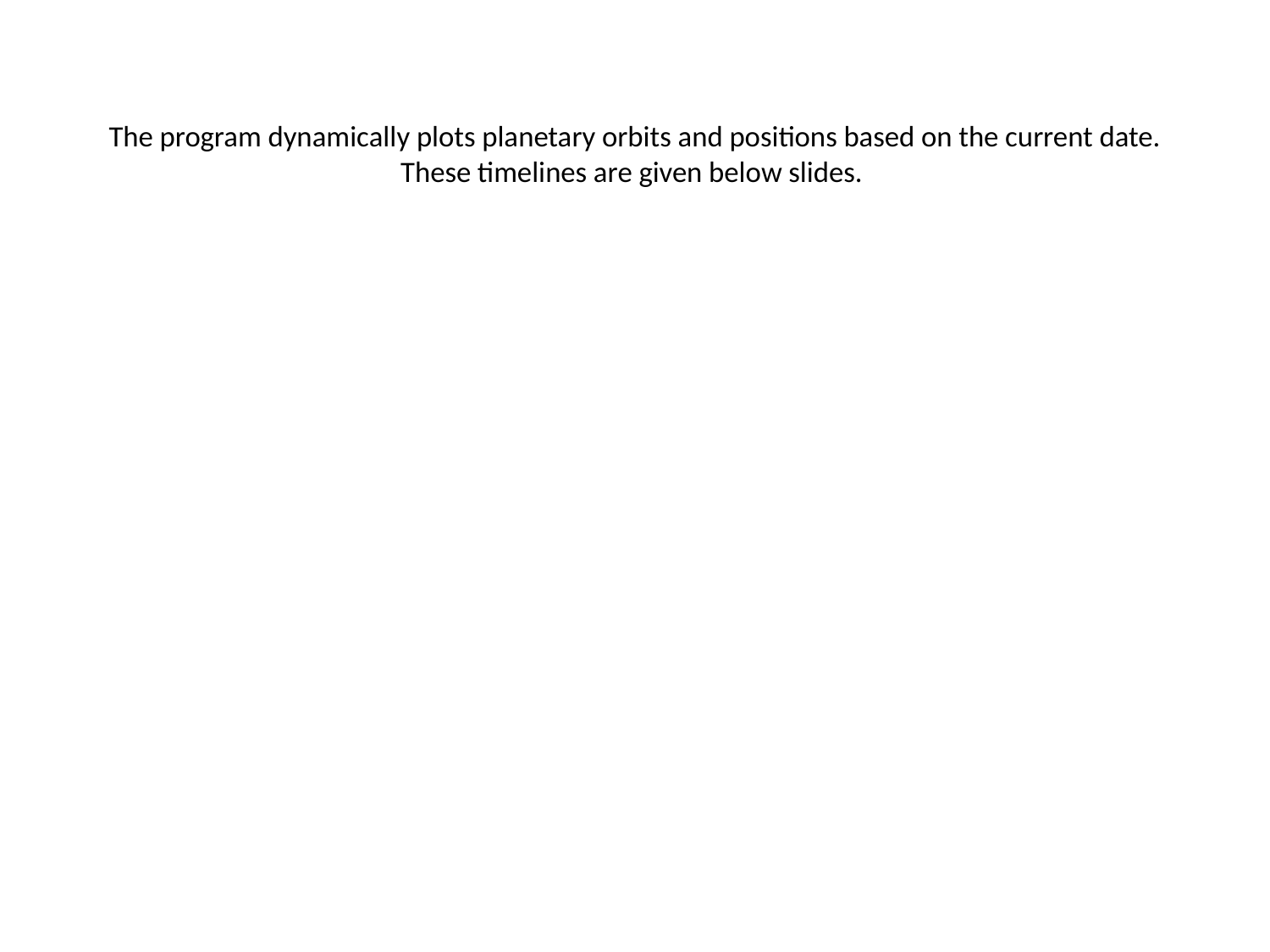

# The program dynamically plots planetary orbits and positions based on the current date. These timelines are given below slides.